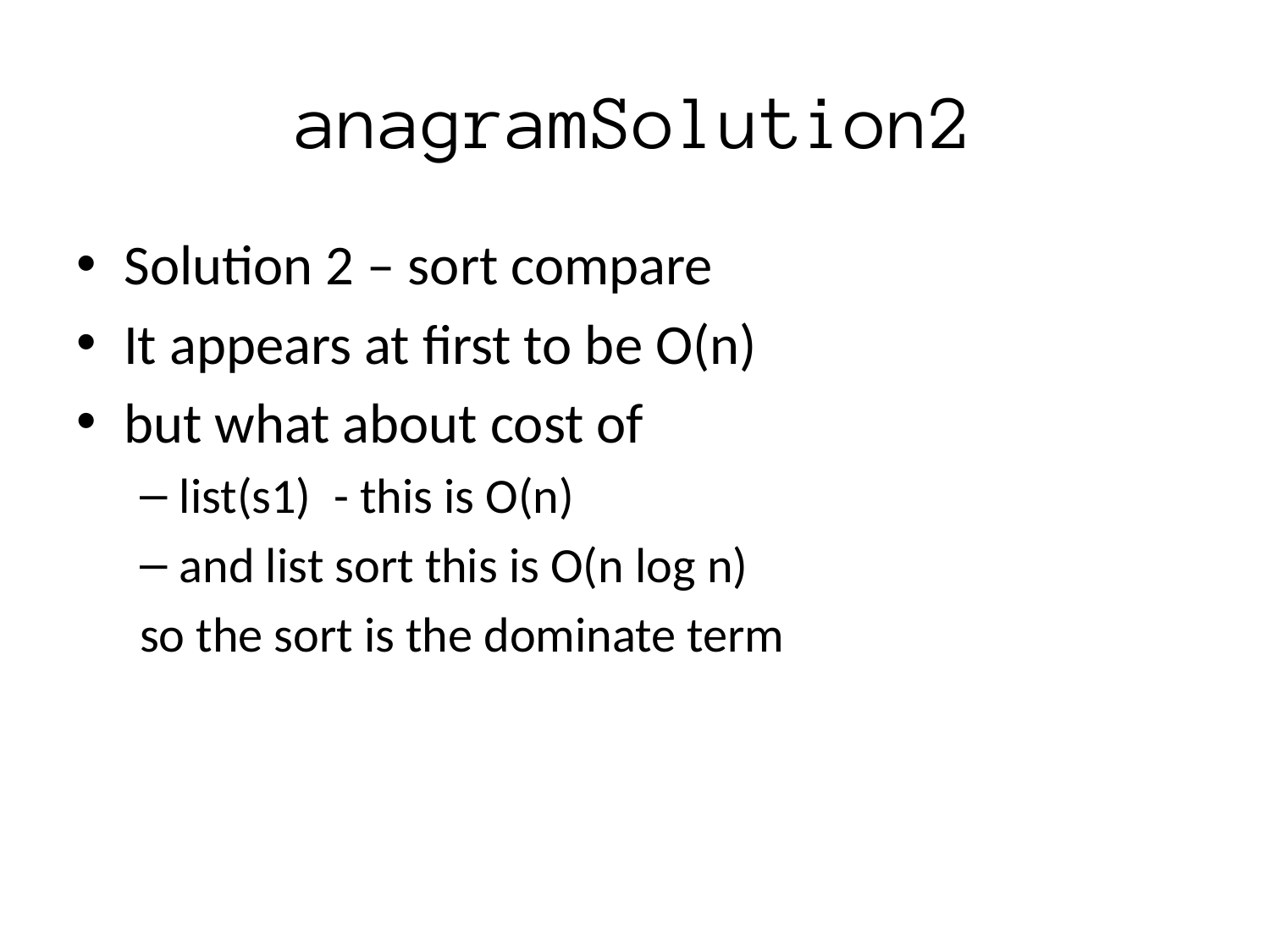

# anagramSolution2
Solution 2 – sort compare
It appears at first to be O(n)
but what about cost of
list(s1)  - this is O(n)
and list sort this is O(n log n)
so the sort is the dominate term